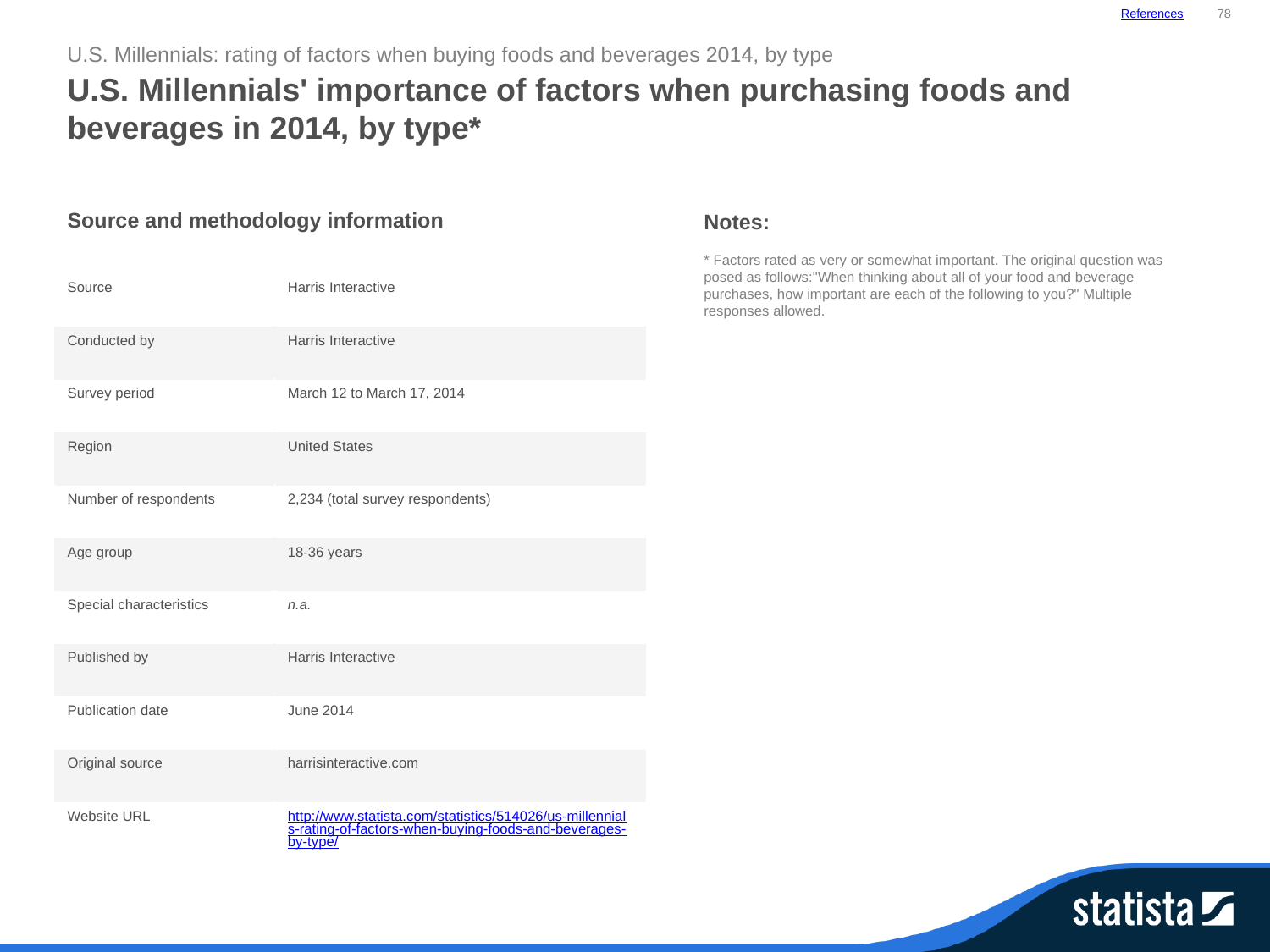

References
78
U.S. Millennials: rating of factors when buying foods and beverages 2014, by type
U.S. Millennials' importance of factors when purchasing foods and beverages in 2014, by type*
| Source and methodology information |  |
| --- | --- |
| Source | Harris Interactive |
| Conducted by | Harris Interactive |
| Survey period | March 12 to March 17, 2014 |
| Region | United States |
| Number of respondents | 2,234 (total survey respondents) |
| Age group | 18-36 years |
| Special characteristics | n.a. |
| Published by | Harris Interactive |
| Publication date | June 2014 |
| Original source | harrisinteractive.com |
| Website URL | http://www.statista.com/statistics/514026/us-millennials-rating-of-factors-when-buying-foods-and-beverages-by-type/ |
Notes:

* Factors rated as very or somewhat important. The original question was posed as follows:"When thinking about all of your food and beverage purchases, how important are each of the following to you?" Multiple responses allowed.